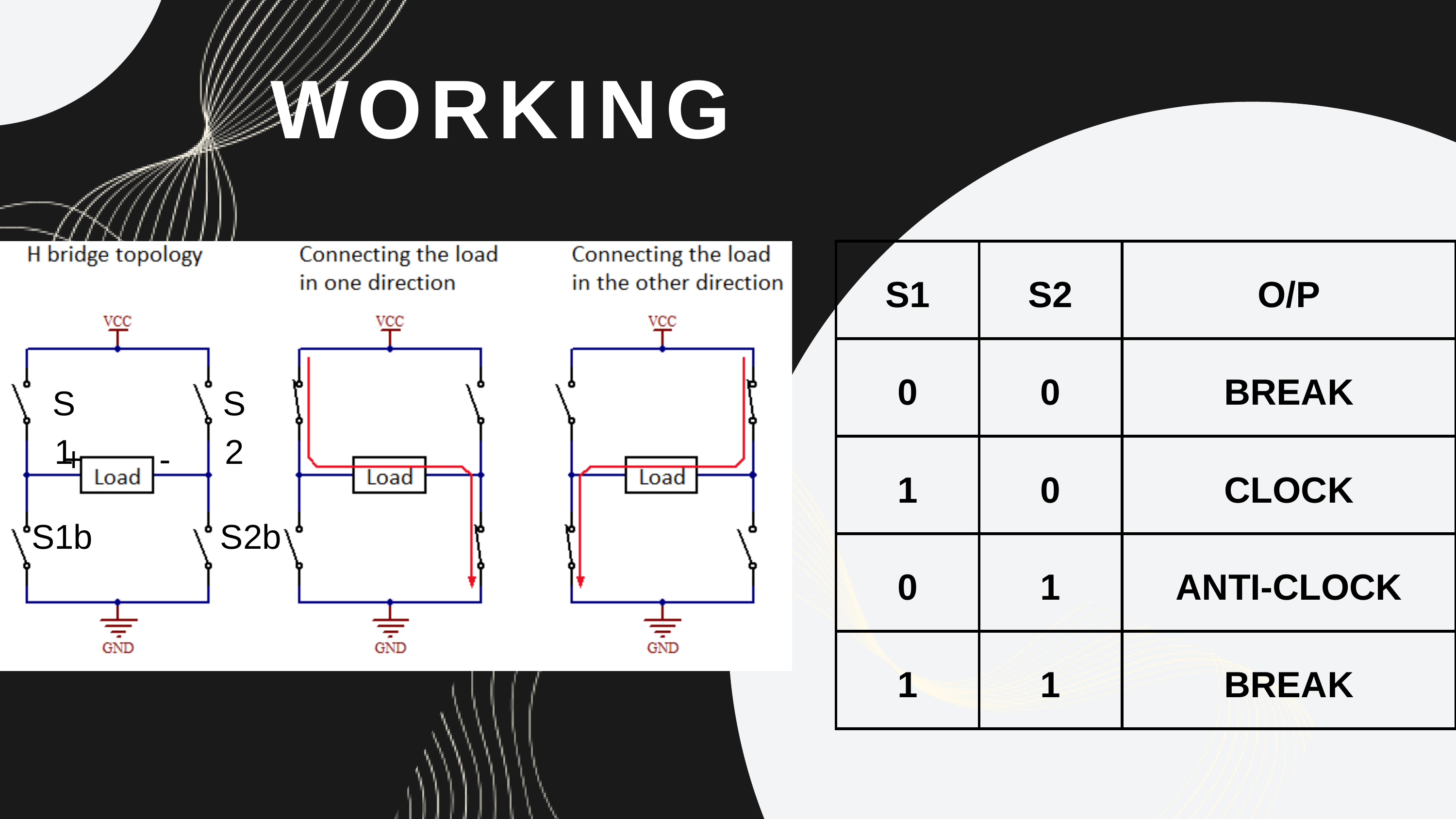

WORKING

| S1 | S2 | O/P |
| --- | --- | --- |
| 0 | 0 | BREAK |
| 1 | 0 | CLOCK |
| 0 | 1 | ANTI-CLOCK |
| 1 | 1 | BREAK |
S1
S2
+
-

S1b
S2b